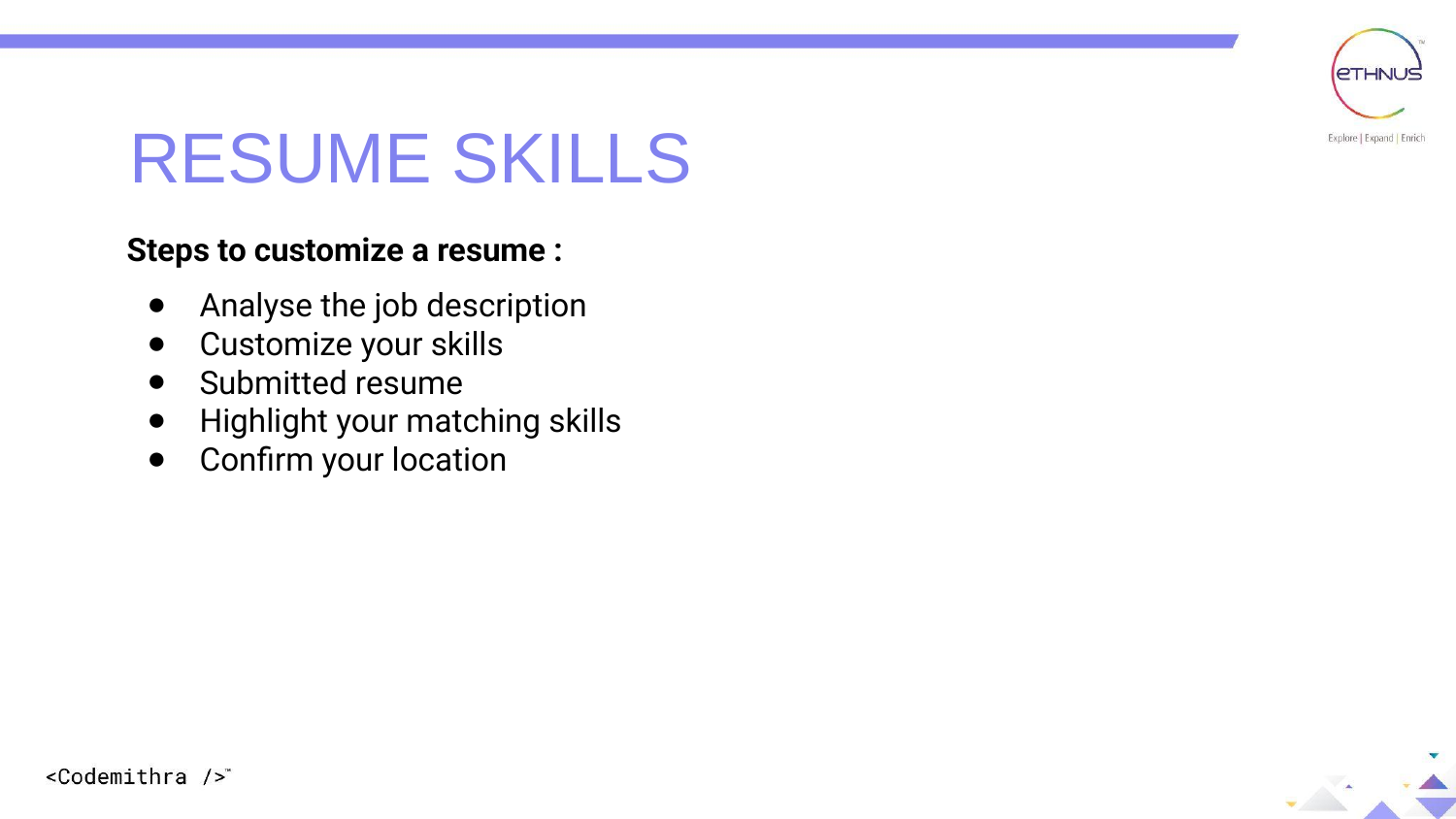

RESUME SKILLS

RESUME SKILLS
Steps to customize a resume :
Analyse the job description
Customize your skills
Submitted resume
Highlight your matching skills
Confirm your location